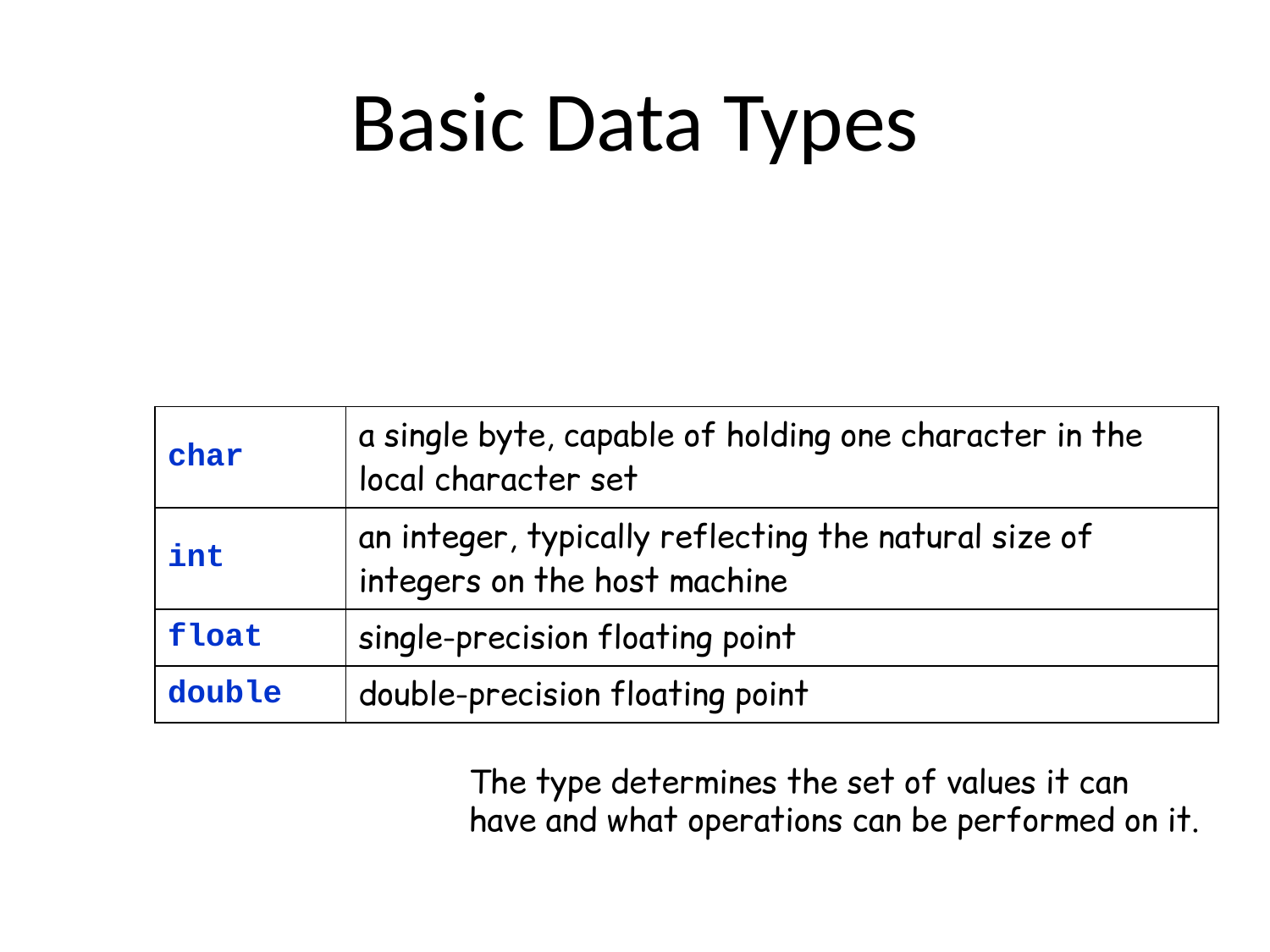

# Basic Data Types
| char | a single byte, capable of holding one character in the local character set |
| --- | --- |
| int | an integer, typically reflecting the natural size of integers on the host machine |
| float | single-precision floating point |
| double | double-precision floating point |
The type determines the set of values it can have and what operations can be performed on it.